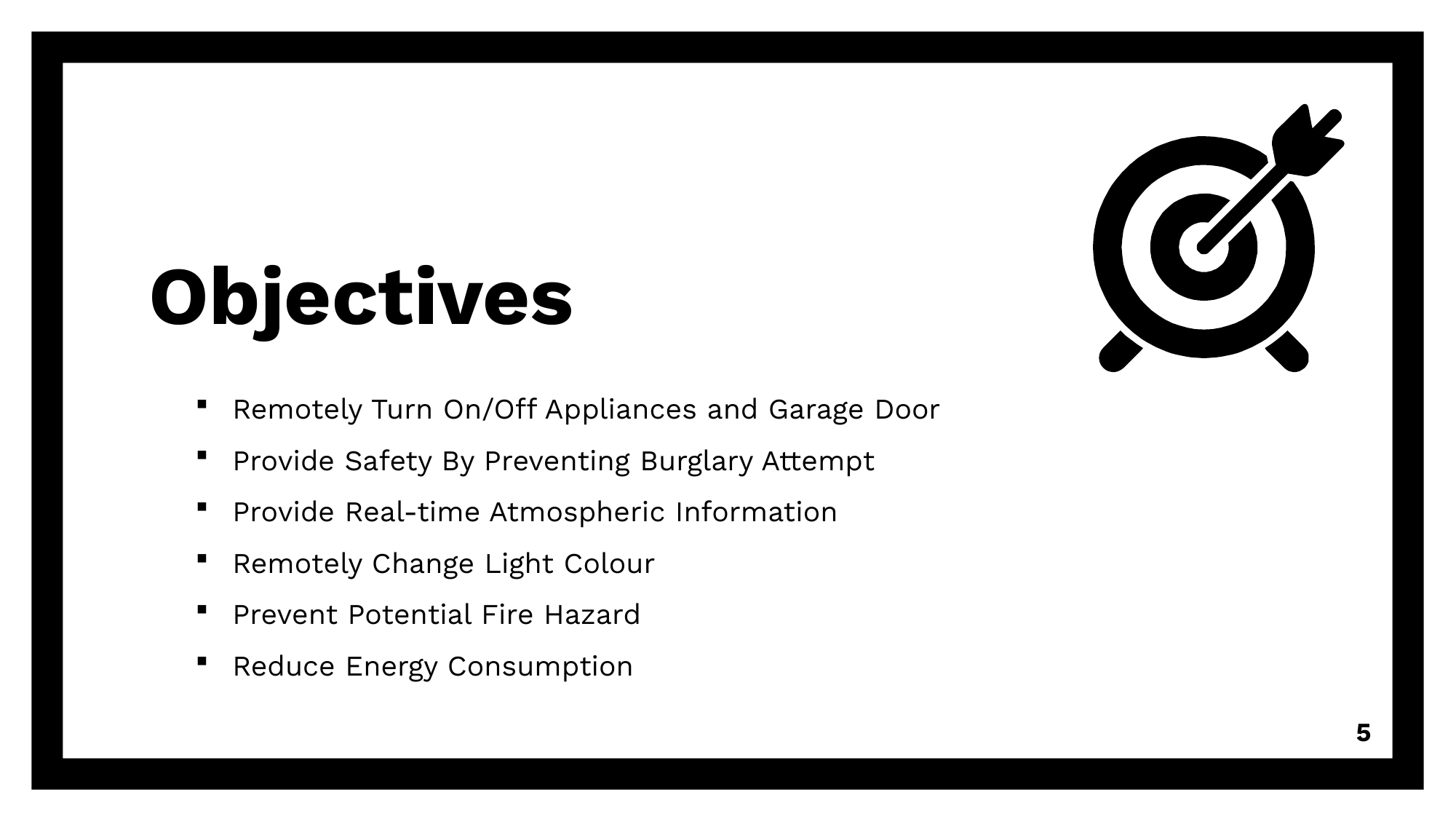

Objectives
Remotely Turn On/Off Appliances and Garage Door
Provide Safety By Preventing Burglary Attempt
Provide Real-time Atmospheric Information
Remotely Change Light Colour
Prevent Potential Fire Hazard
Reduce Energy Consumption

5